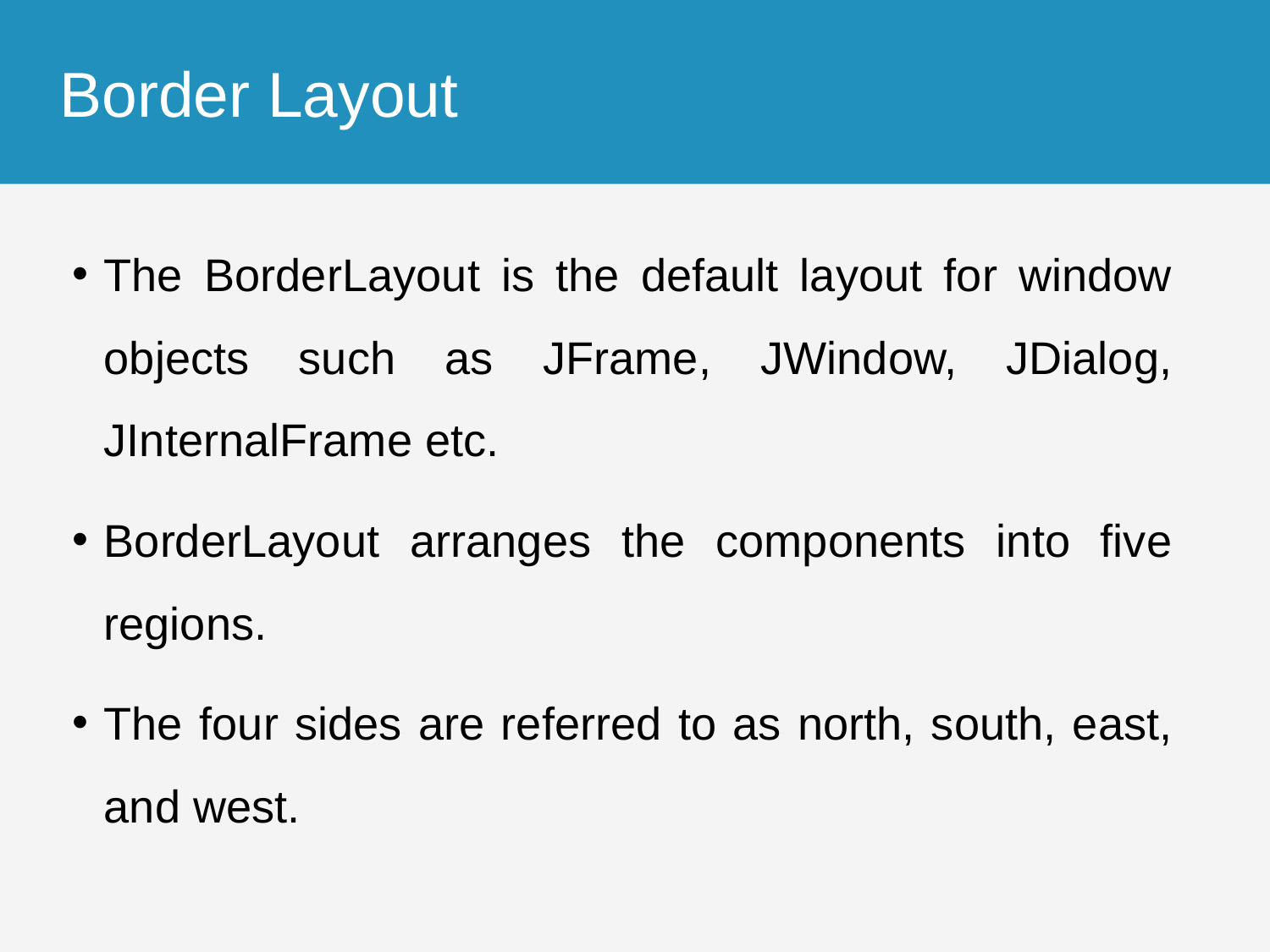

# Border Layout
The BorderLayout is the default layout for window objects such as JFrame, JWindow, JDialog, JInternalFrame etc.
BorderLayout arranges the components into five regions.
The four sides are referred to as north, south, east, and west.